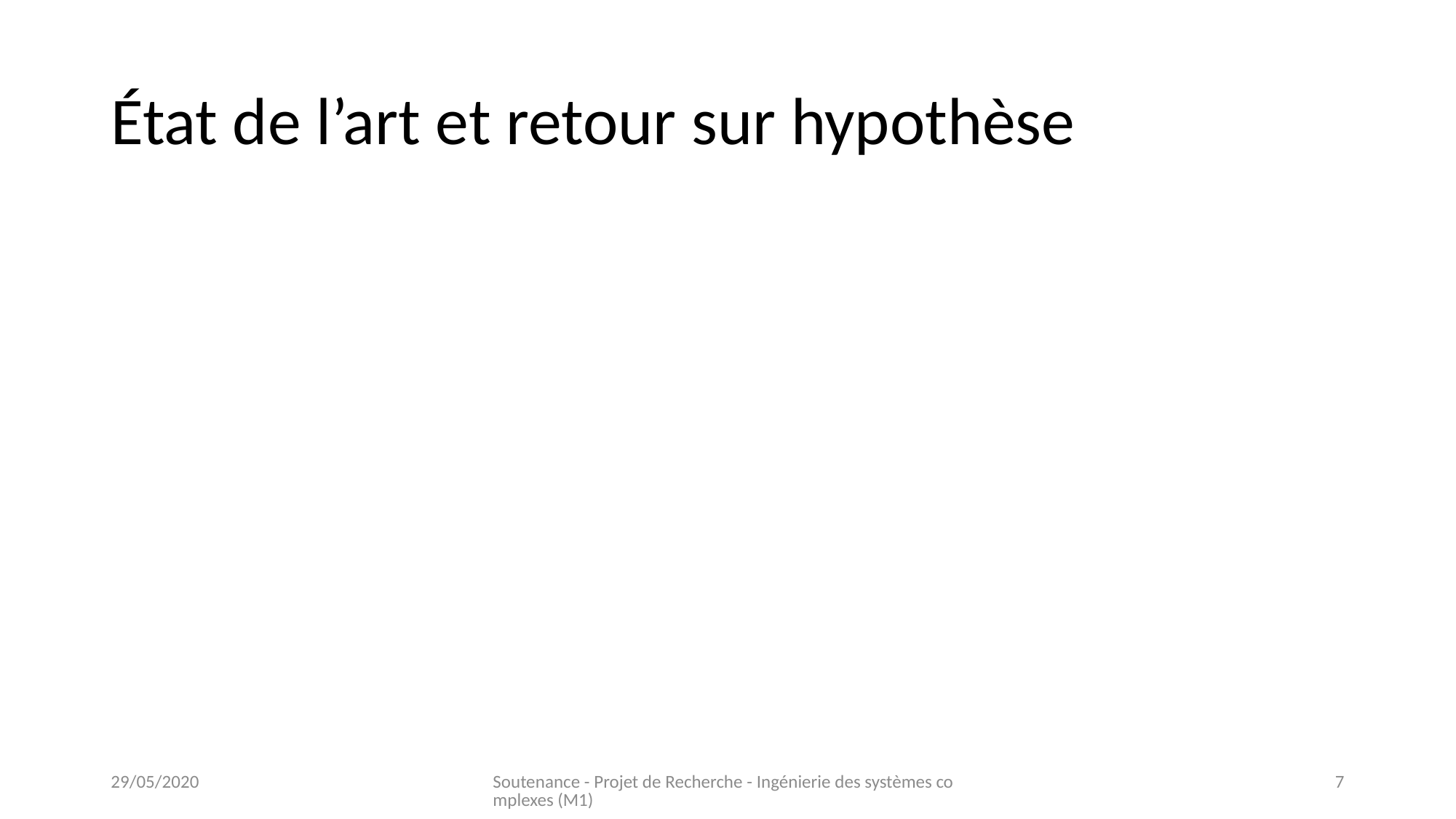

# État de l’art et retour sur hypothèse

29/05/2020
Soutenance - Projet de Recherche - Ingénierie des systèmes complexes (M1)
7